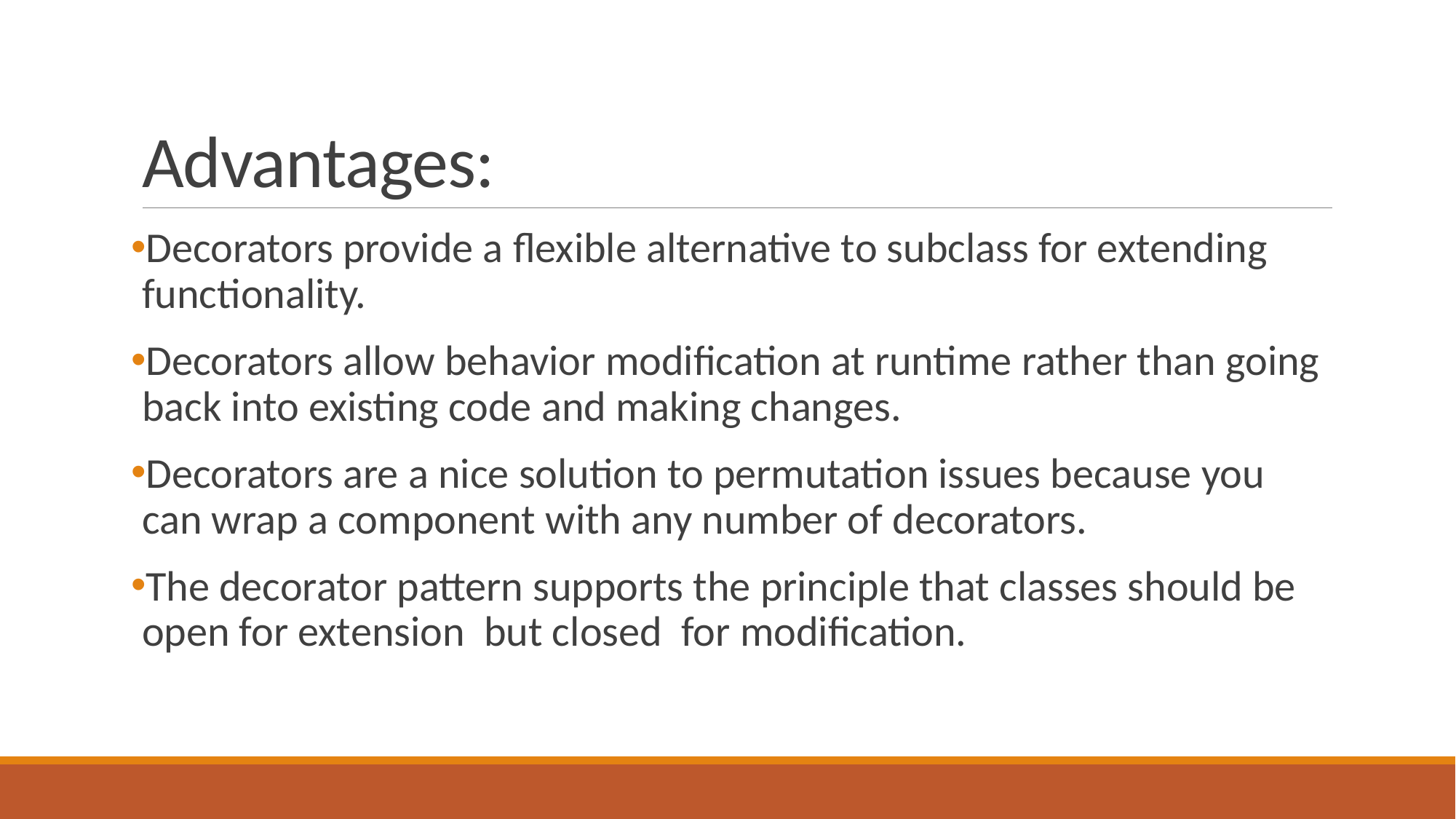

# Advantages:
Decorators provide a flexible alternative to subclass for extending functionality.
Decorators allow behavior modification at runtime rather than going back into existing code and making changes.
Decorators are a nice solution to permutation issues because you can wrap a component with any number of decorators.
The decorator pattern supports the principle that classes should be open for extension  but closed  for modification.